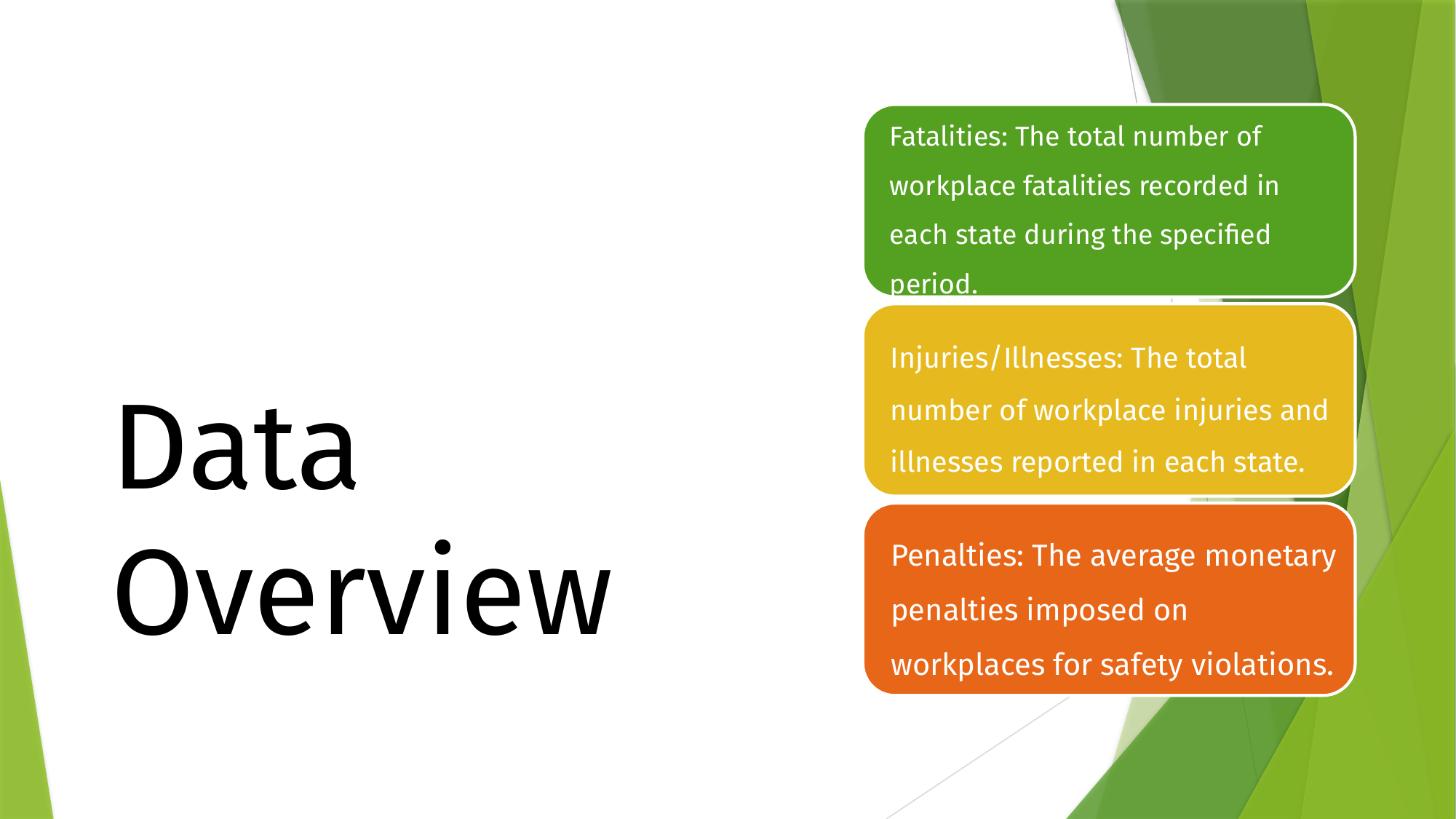

# Data Overview
Fatalities: The total number of workplace fatalities recorded in each state during the specified period.
Injuries/Illnesses: The total number of workplace injuries and illnesses reported in each state.
Penalties: The average monetary penalties imposed on workplaces for safety violations.